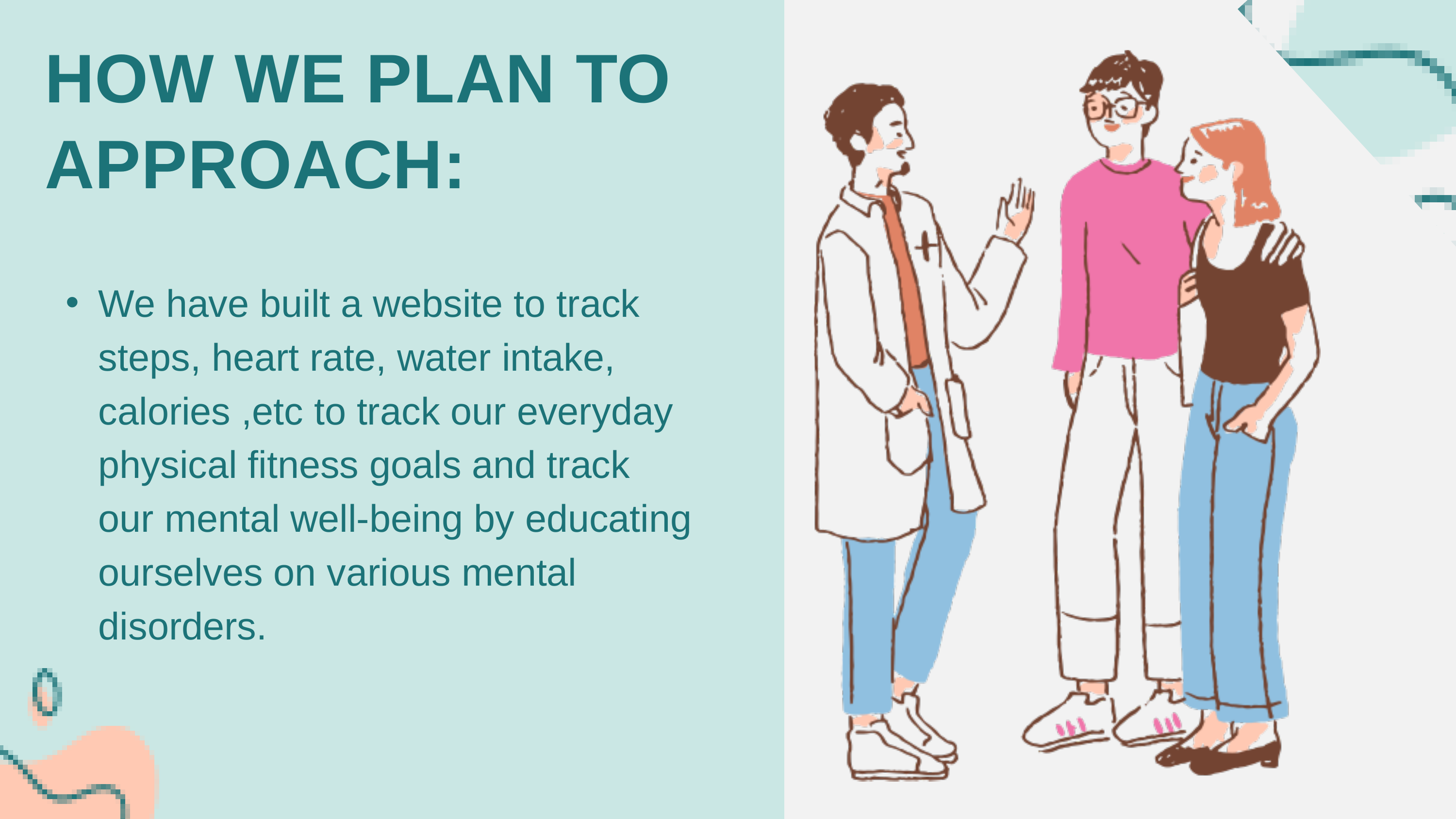

HOW WE PLAN TO APPROACH:

We have built a website to track steps, heart rate, water intake, calories ,etc to track our everyday physical fitness goals and track our mental well-being by educating ourselves on various mental disorders.